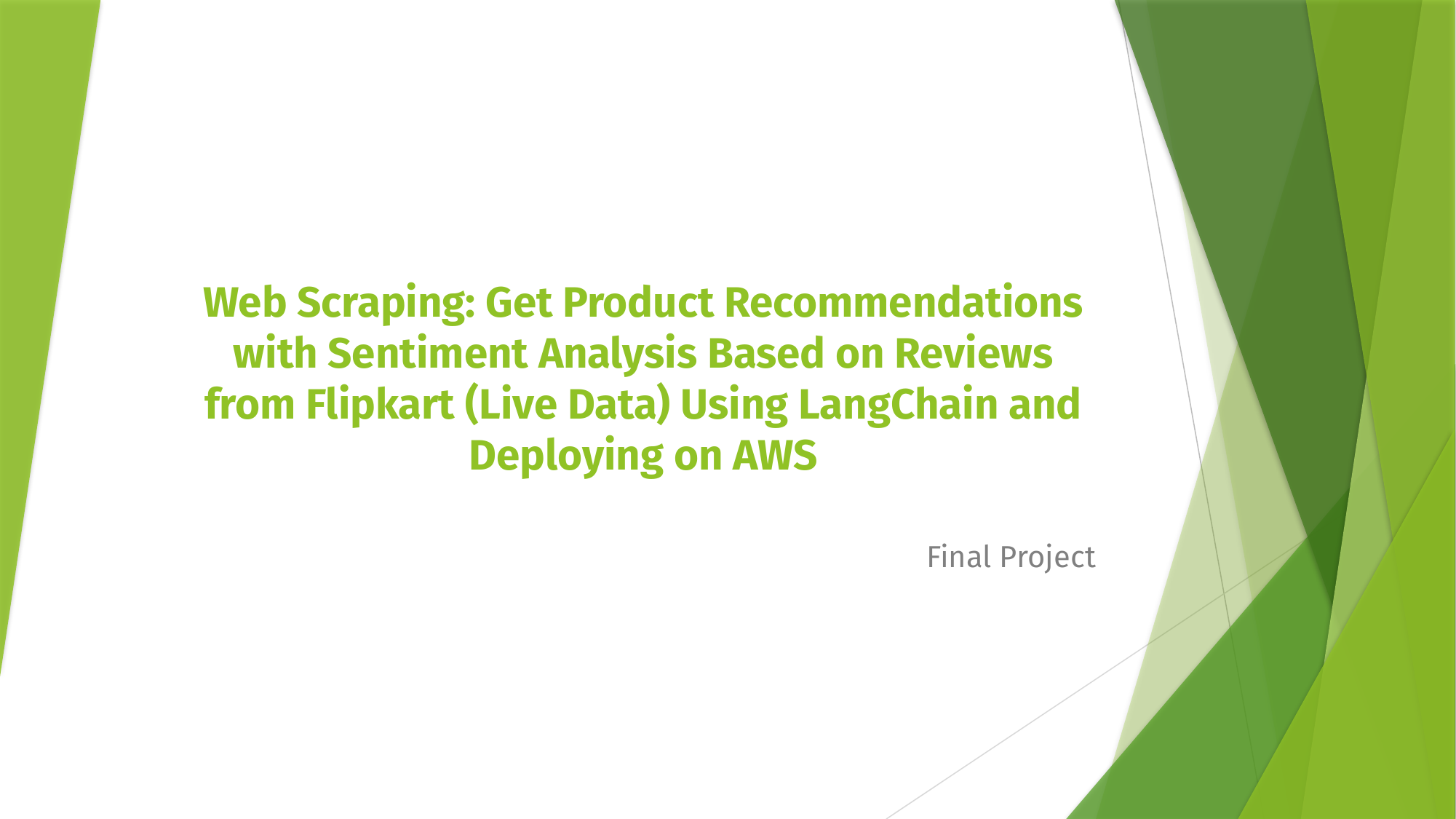

# Web Scraping: Get Product Recommendations with Sentiment Analysis Based on Reviews from Flipkart (Live Data) Using LangChain and Deploying on AWS

Final Project